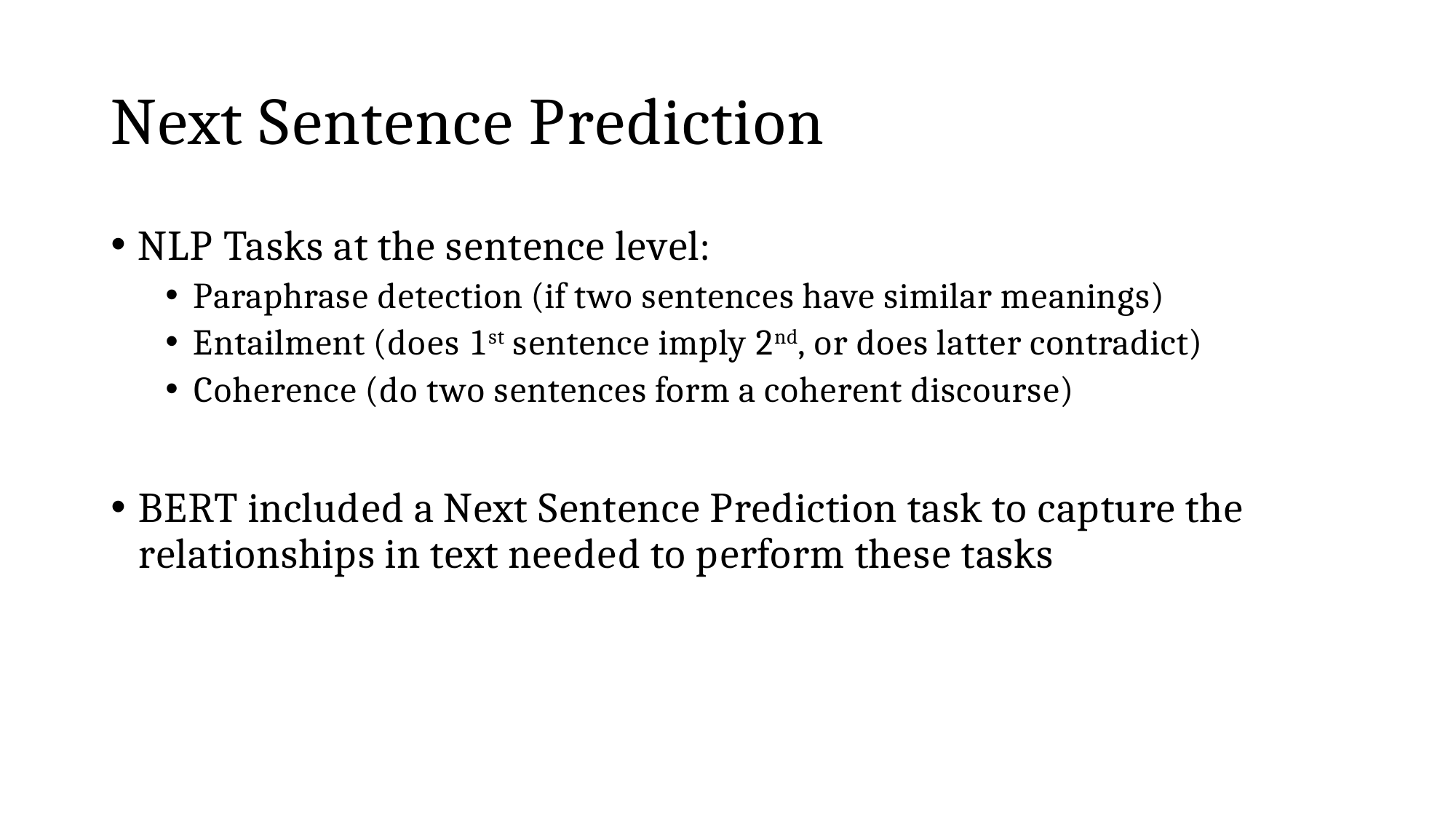

# Next Sentence Prediction
NLP Tasks at the sentence level:
Paraphrase detection (if two sentences have similar meanings)
Entailment (does 1st sentence imply 2nd, or does latter contradict)
Coherence (do two sentences form a coherent discourse)

BERT included a Next Sentence Prediction task to capture the relationships in text needed to perform these tasks